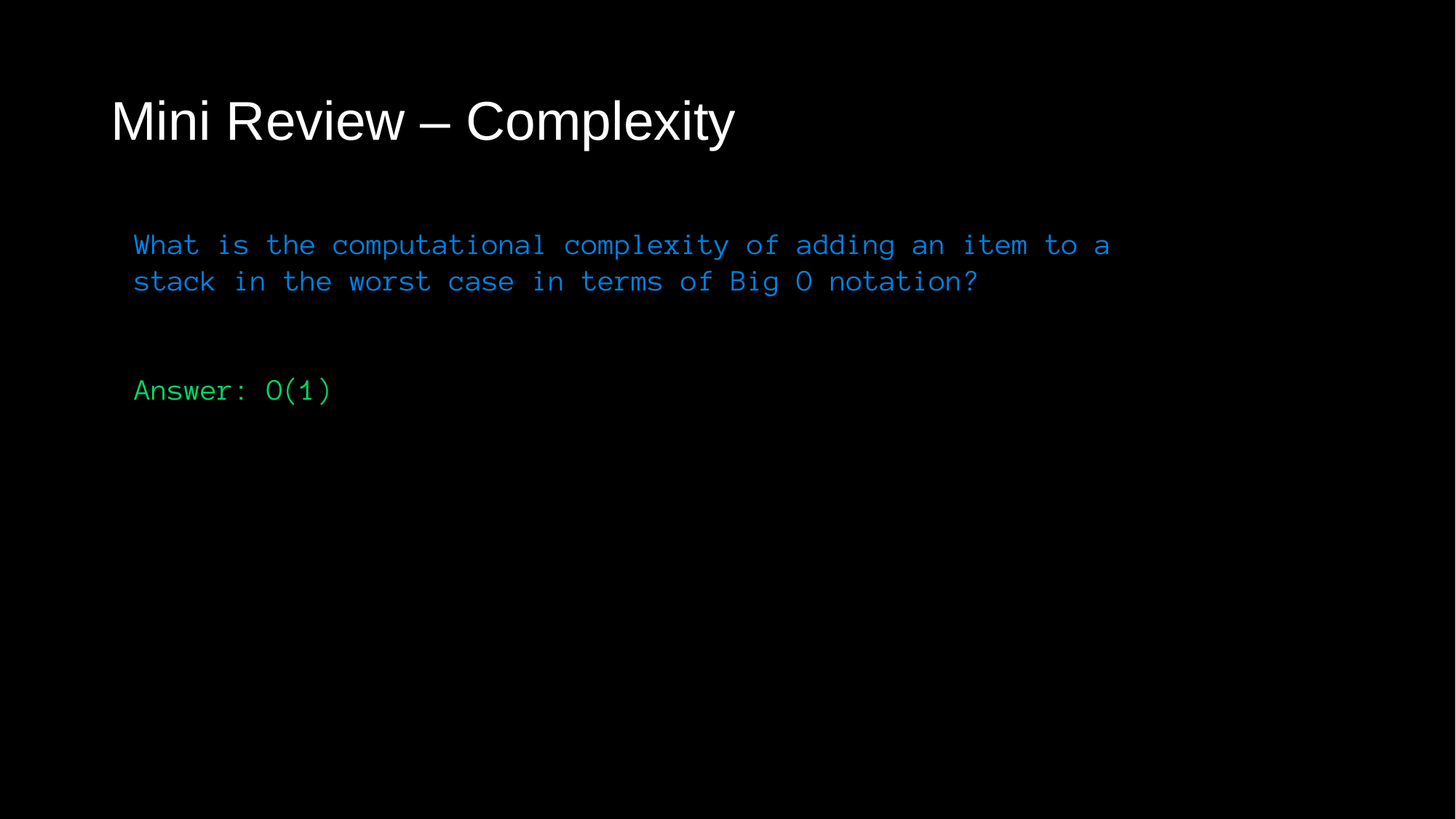

# Mini Review – Complexity
What is the computational complexity of adding an item to a stack in the worst case in terms of Big O notation?

Answer: O(1)